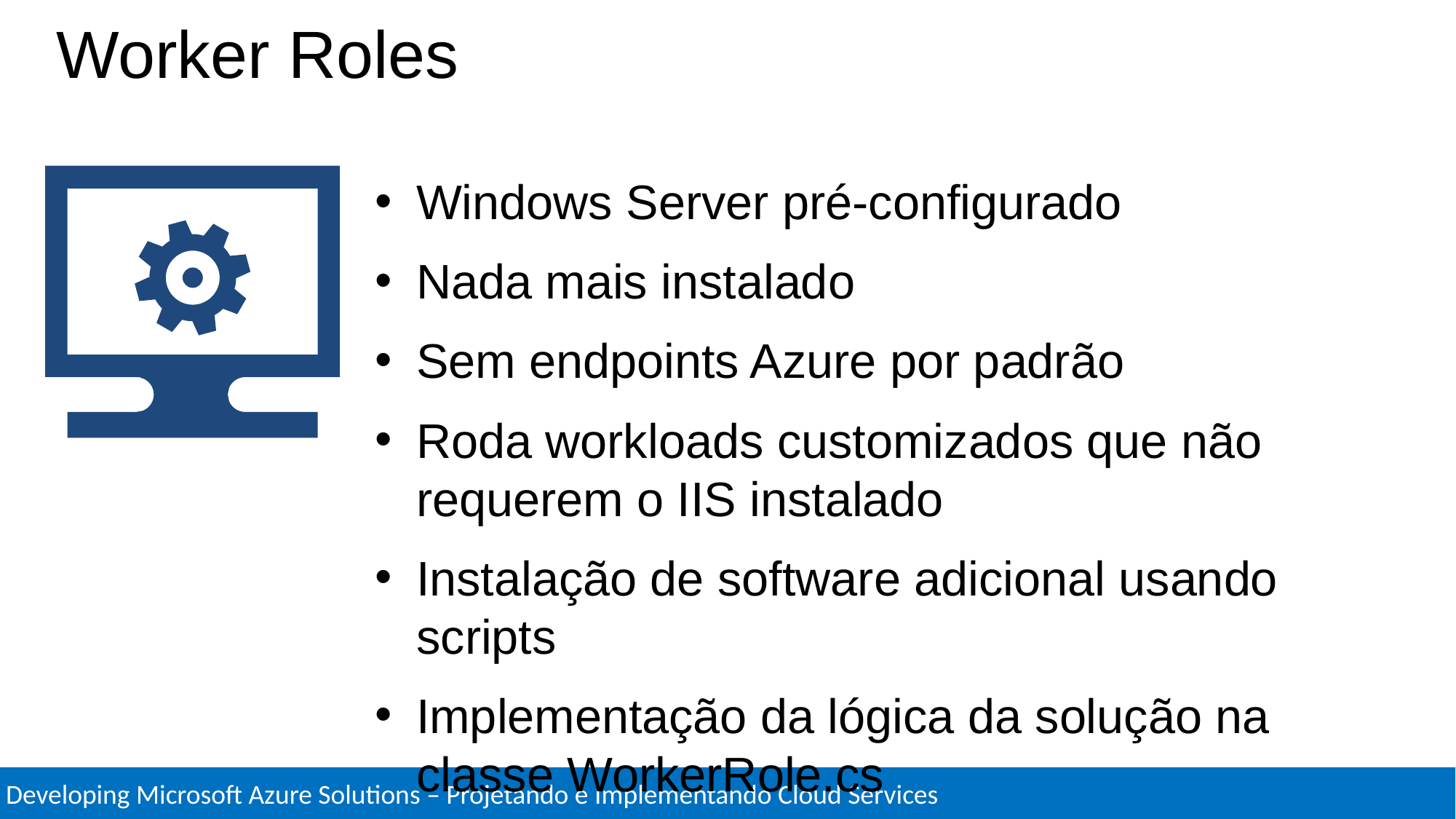

# Worker Roles

Windows Server pré-configurado
Nada mais instalado
Sem endpoints Azure por padrão
Roda workloads customizados que não requerem o IIS instalado
Instalação de software adicional usando scripts
Implementação da lógica da solução na classe WorkerRole.cs